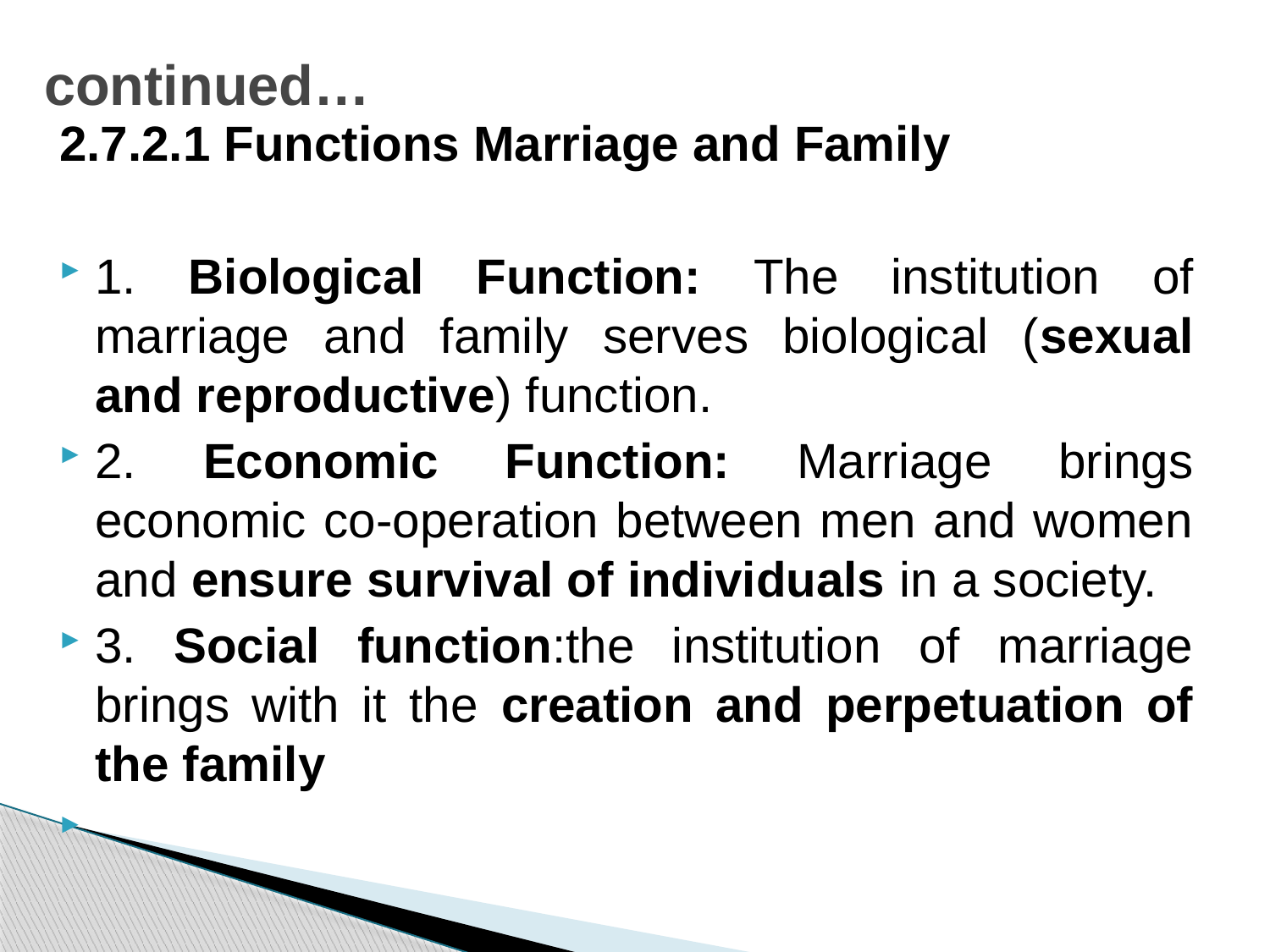

# continued…
2.7.2.1 Functions Marriage and Family

1. Biological Function: The institution of marriage and family serves biological (sexual and reproductive) function.
2. Economic Function: Marriage brings economic co-operation between men and women and ensure survival of individuals in a society.
3. Social function:the institution of marriage brings with it the creation and perpetuation of the family